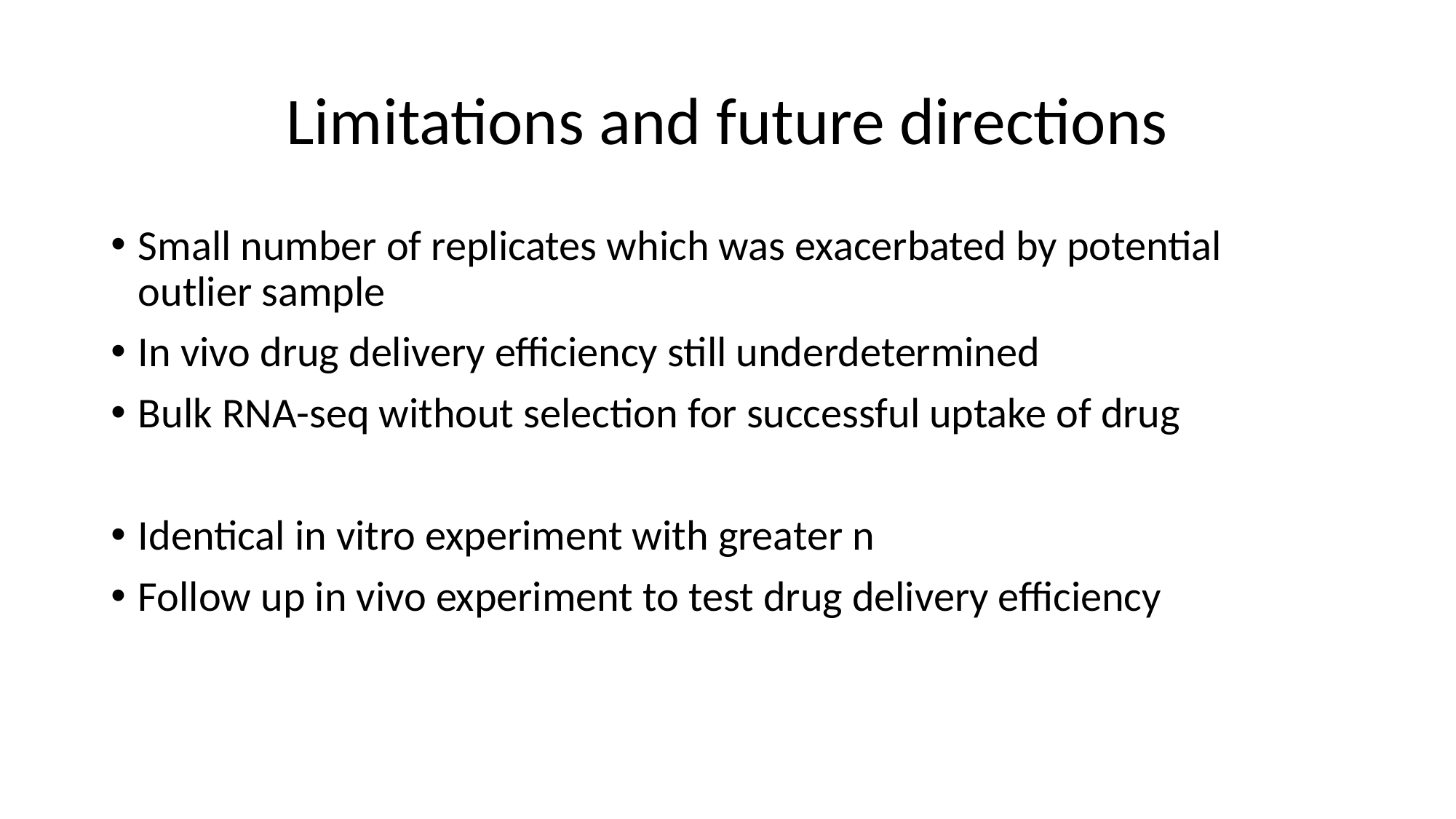

# Limitations and future directions
Small number of replicates which was exacerbated by potential outlier sample
In vivo drug delivery efficiency still underdetermined
Bulk RNA-seq without selection for successful uptake of drug

Identical in vitro experiment with greater n
Follow up in vivo experiment to test drug delivery efficiency